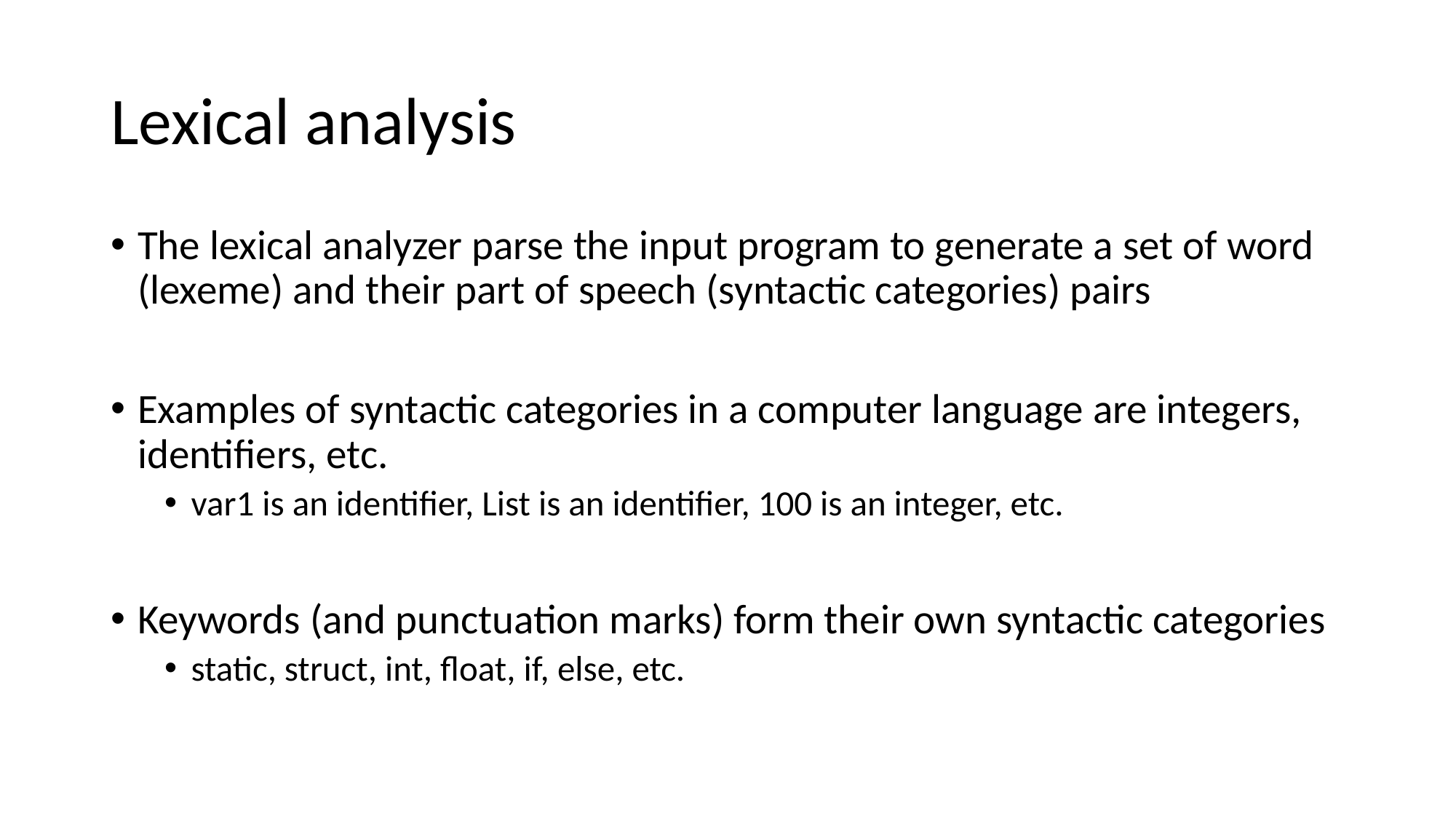

# Lexical analysis
The lexical analyzer parse the input program to generate a set of word (lexeme) and their part of speech (syntactic categories) pairs

Examples of syntactic categories in a computer language are integers, identifiers, etc.
var1 is an identifier, List is an identifier, 100 is an integer, etc.

Keywords (and punctuation marks) form their own syntactic categories
static, struct, int, float, if, else, etc.